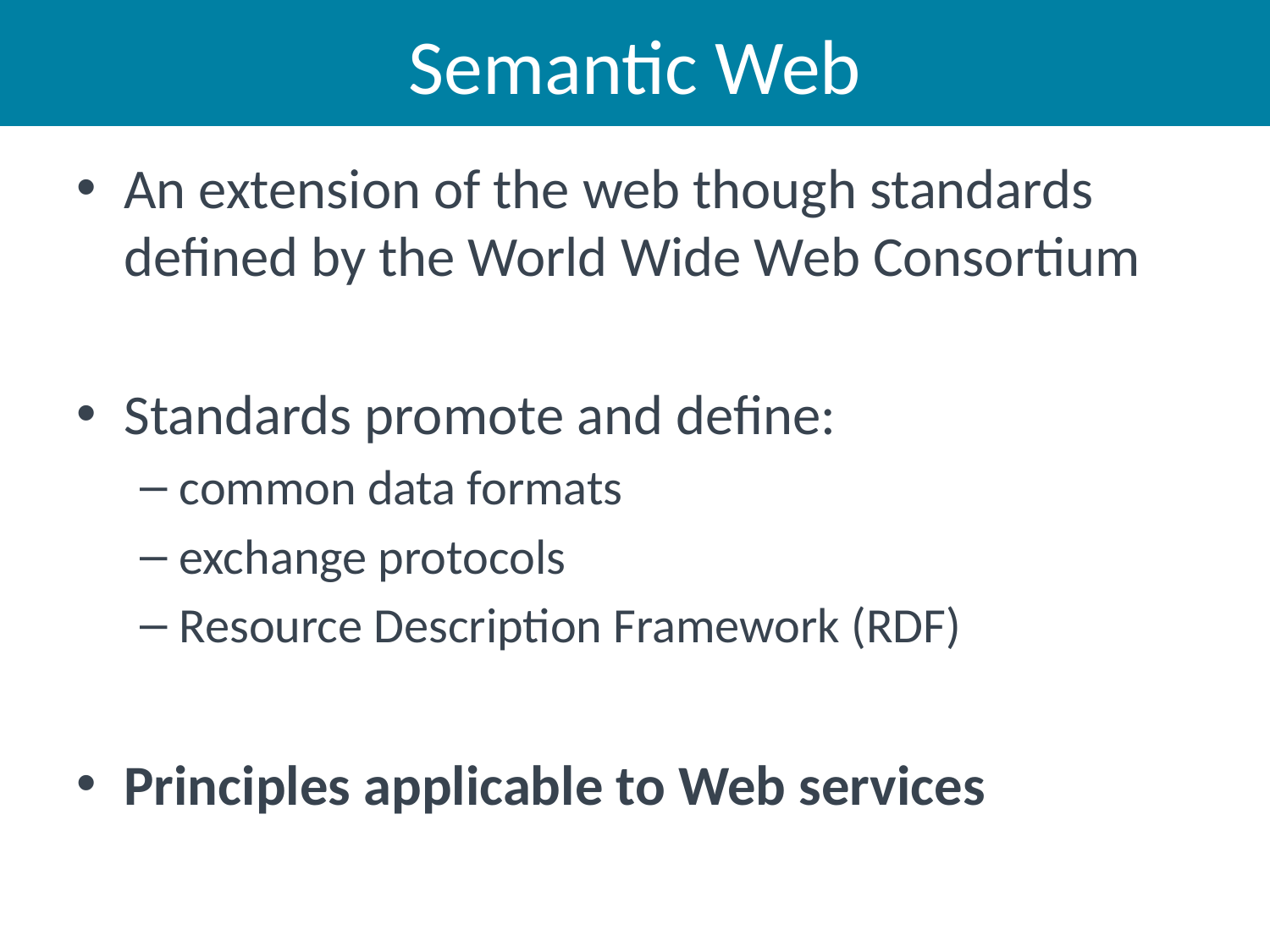

# Semantic Web
An extension of the web though standards defined by the World Wide Web Consortium

Standards promote and define:
common data formats
exchange protocols
Resource Description Framework (RDF)

Principles applicable to Web services